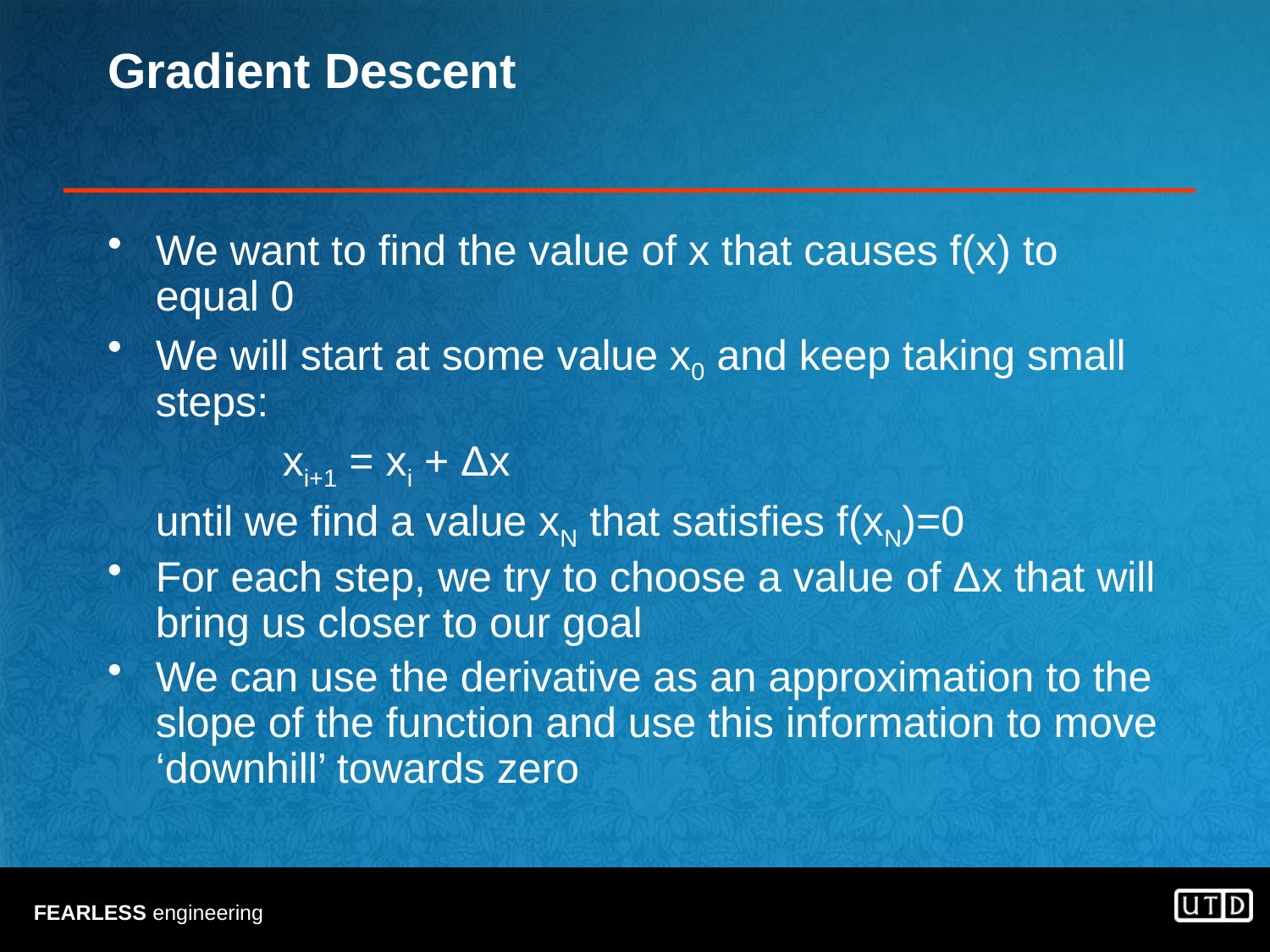

# Gradient Descent

We want to find the value of x that causes f(x) to equal 0
We will start at some value x0 and keep taking small steps:
		xi+1 = xi + Δx
	until we find a value xN that satisfies f(xN)=0
For each step, we try to choose a value of Δx that will bring us closer to our goal
We can use the derivative as an approximation to the slope of the function and use this information to move ‘downhill’ towards zero